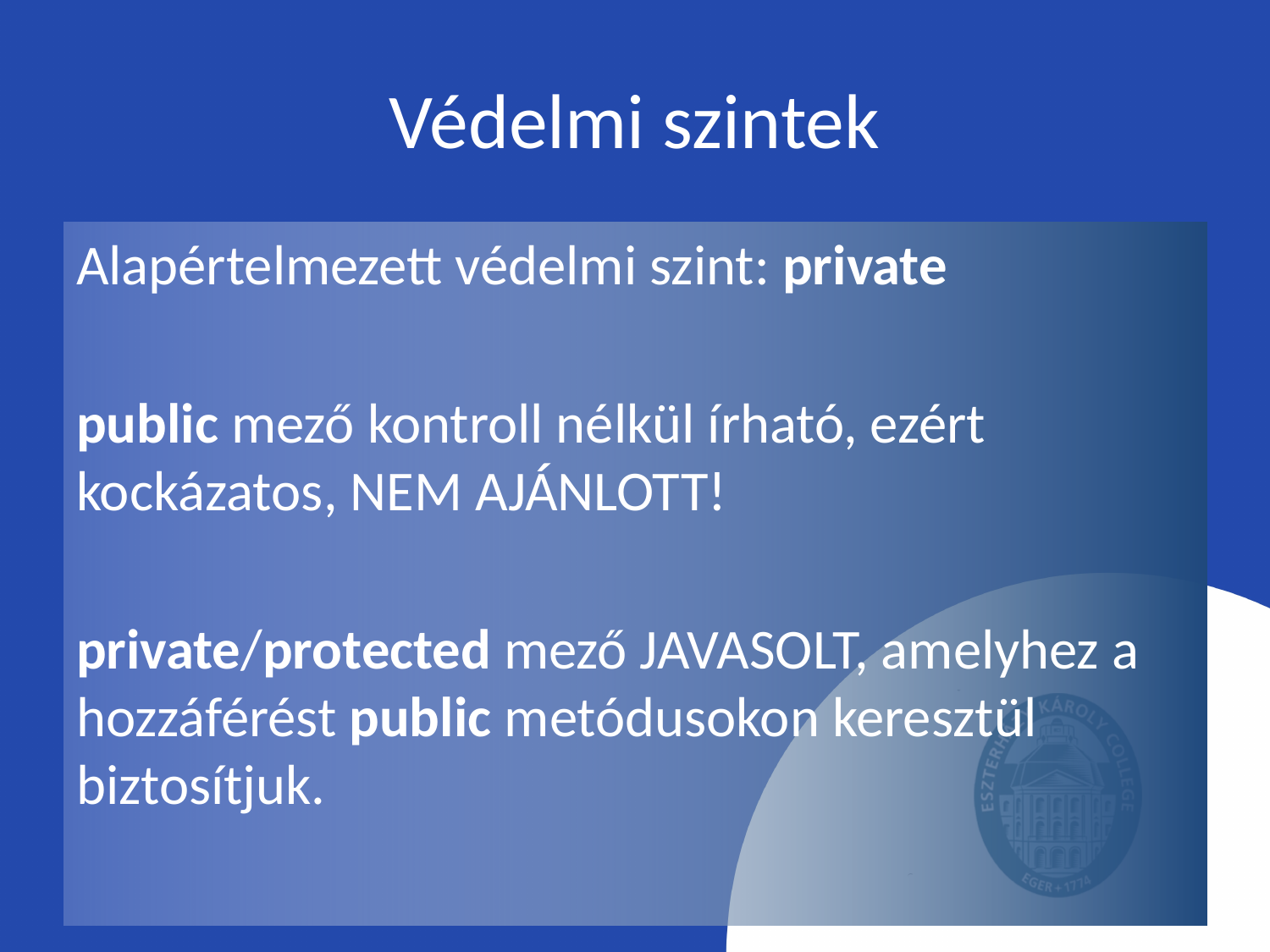

# Védelmi szintek
Alapértelmezett védelmi szint: private

public mező kontroll nélkül írható, ezért kockázatos, NEM AJÁNLOTT!

private/protected mező JAVASOLT, amelyhez a hozzáférést public metódusokon keresztül biztosítjuk.